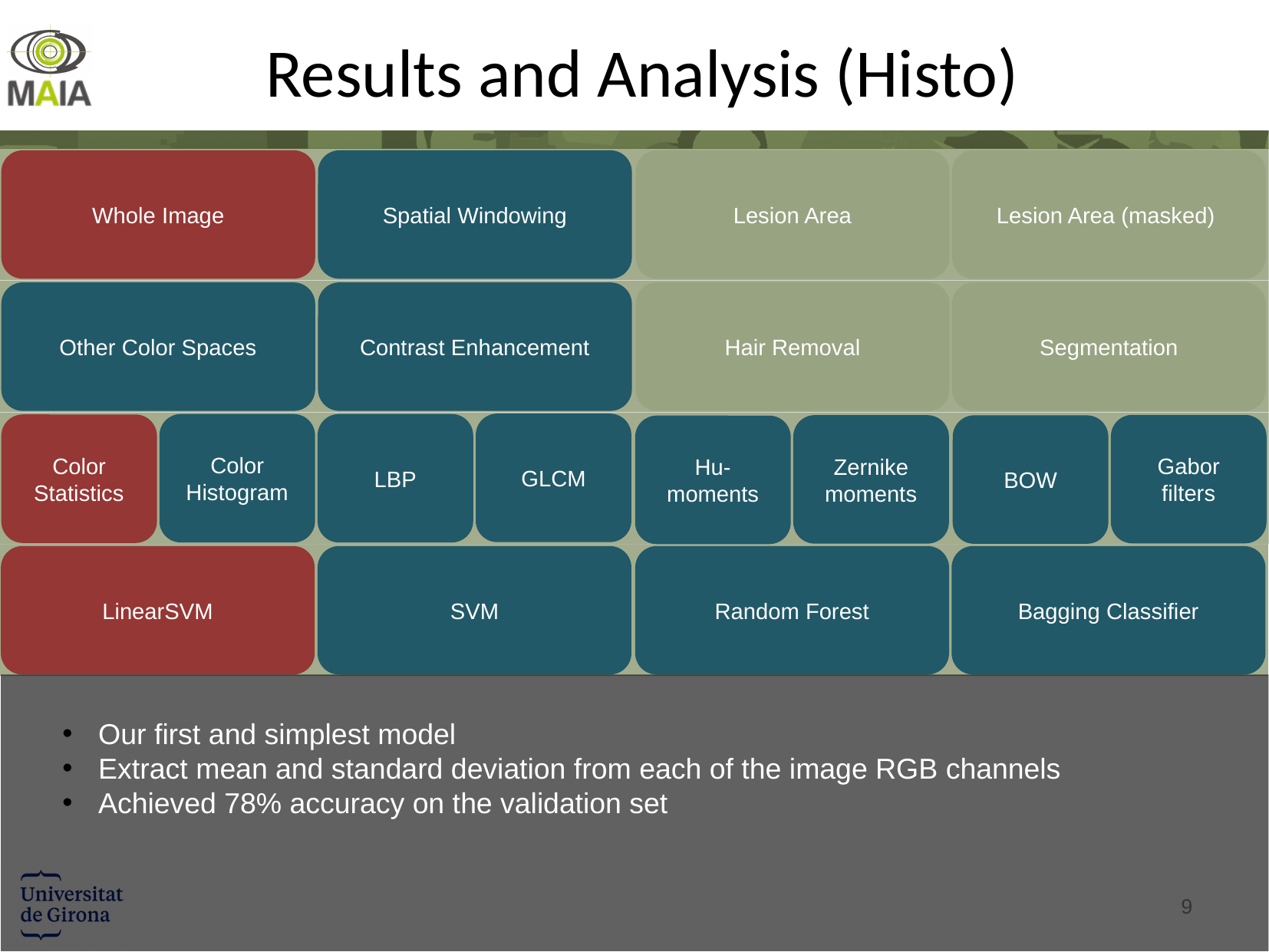

# Results and Analysis (Histo)

Spatial Windowing
Lesion Area
Lesion Area (masked)
Whole Image

Contrast Enhancement
Hair Removal
Segmentation
Other Color Spaces

GLCM
Color Histogram
LBP
Color Statistics
Gabor filters
Zernike moments
BOW
Hu-moments

SVM
Random Forest
Bagging Classifier
LinearSVM

Our first and simplest model
Extract mean and standard deviation from each of the image RGB channels
Achieved 78% accuracy on the validation set
9